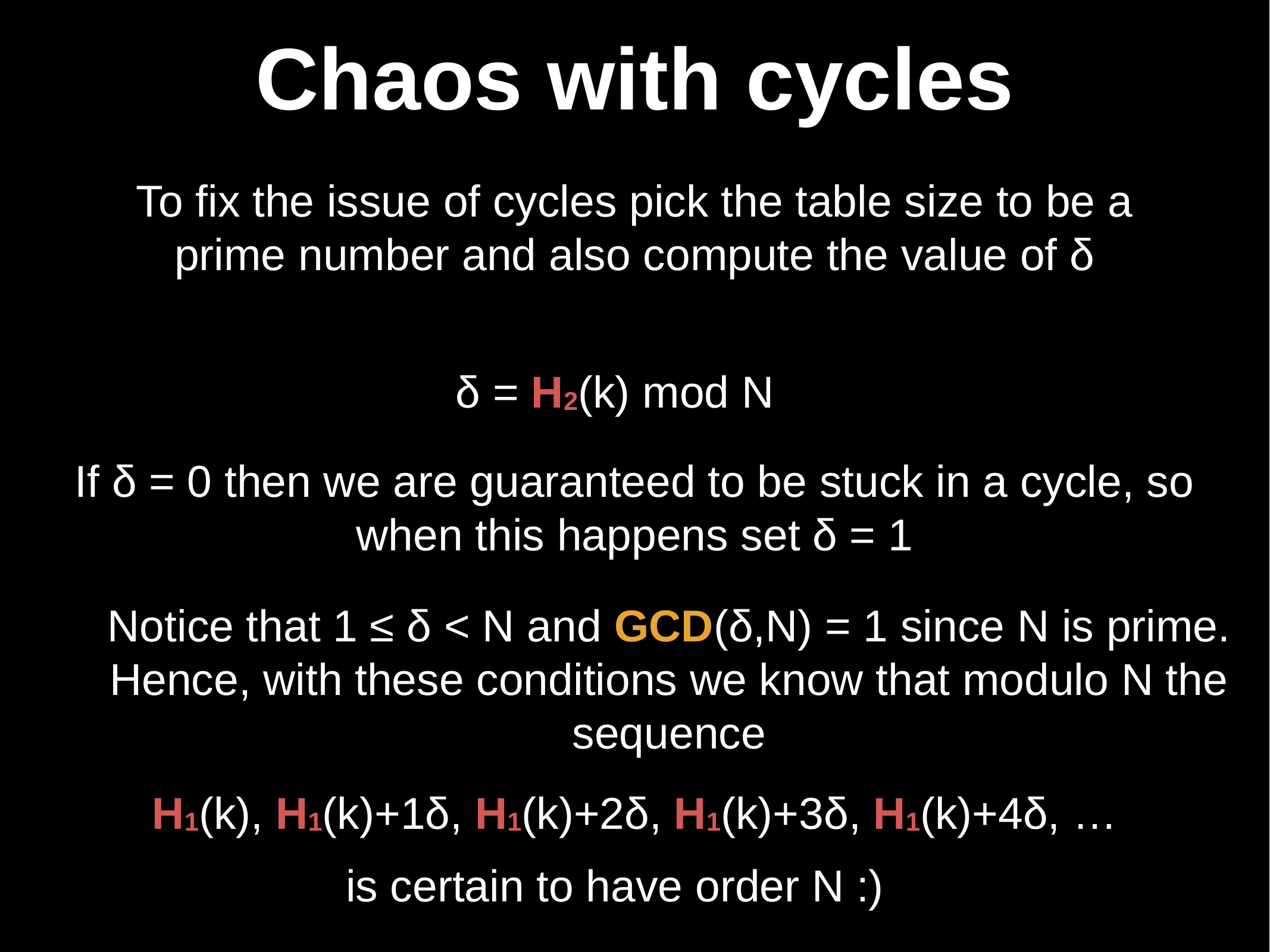

# Chaos with cycles
To fix the issue of cycles pick the table size to be a prime number and also compute the value of δ
δ = H2(k) mod N
If δ = 0 then we are guaranteed to be stuck in a cycle, so when this happens set δ = 1
Notice that 1 ≤ δ < N and GCD(δ,N) = 1 since N is prime. Hence, with these conditions we know that modulo N the sequence
H1(k), H1(k)+1δ, H1(k)+2δ, H1(k)+3δ, H1(k)+4δ, …
is certain to have order N :)